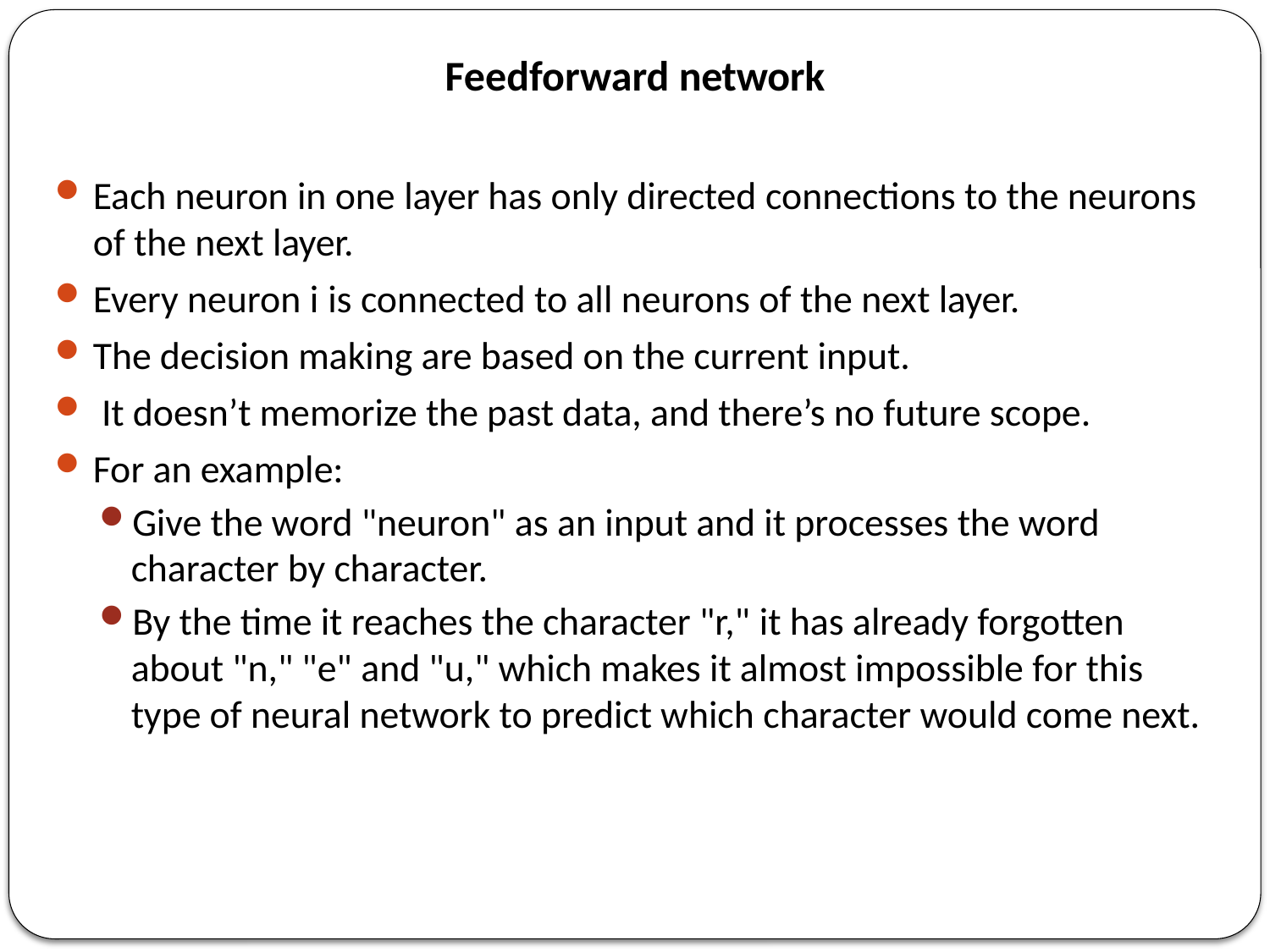

Feedforward network

Each neuron in one layer has only directed connections to the neurons of the next layer.
Every neuron i is connected to all neurons of the next layer.
The decision making are based on the current input.
 It doesn’t memorize the past data, and there’s no future scope.
For an example:
Give the word "neuron" as an input and it processes the word character by character.
By the time it reaches the character "r," it has already forgotten about "n," "e" and "u," which makes it almost impossible for this type of neural network to predict which character would come next.